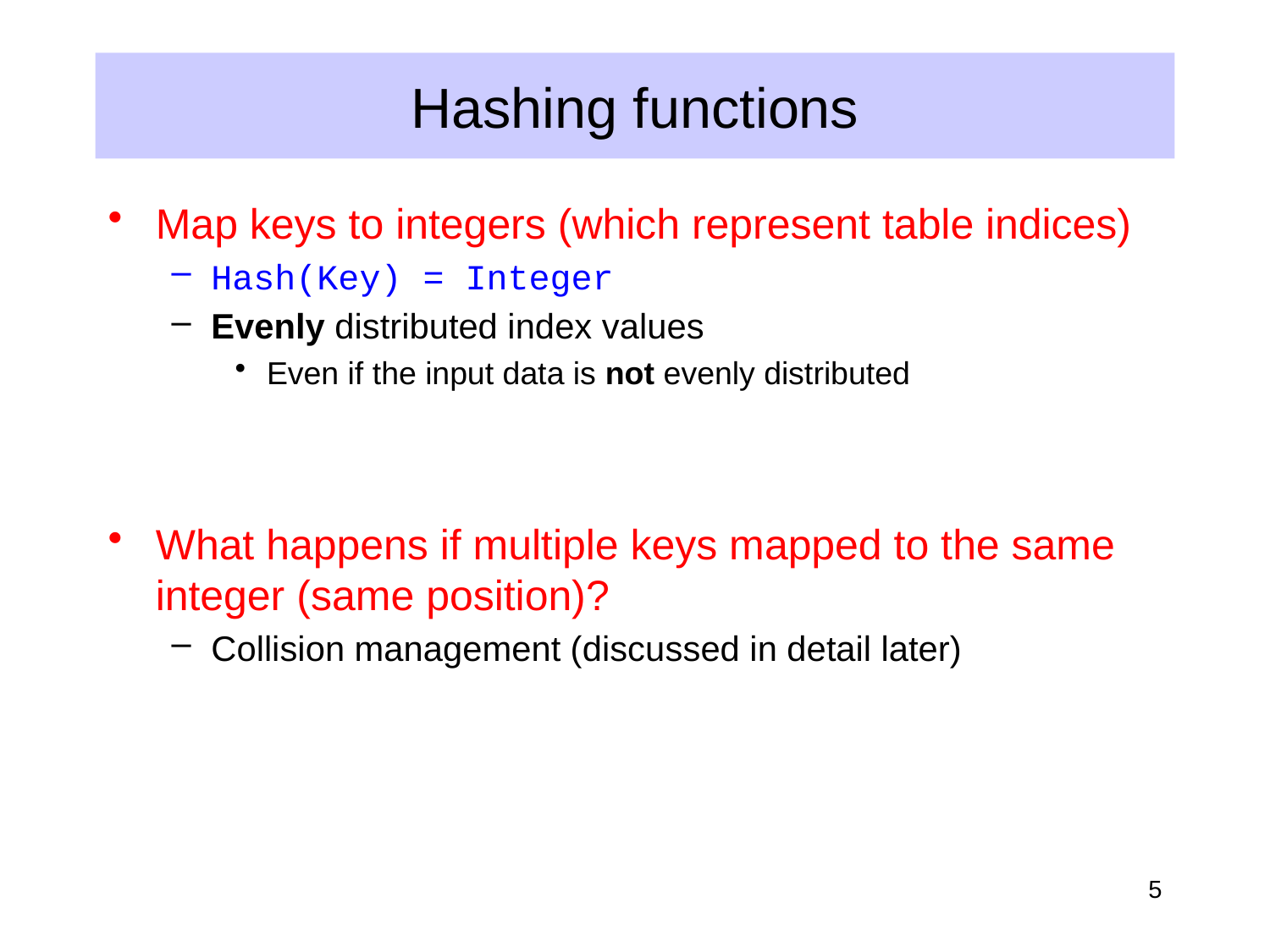

# Hashing functions
Map keys to integers (which represent table indices)
Hash(Key) = Integer
Evenly distributed index values
Even if the input data is not evenly distributed

What happens if multiple keys mapped to the same integer (same position)?
Collision management (discussed in detail later)

5